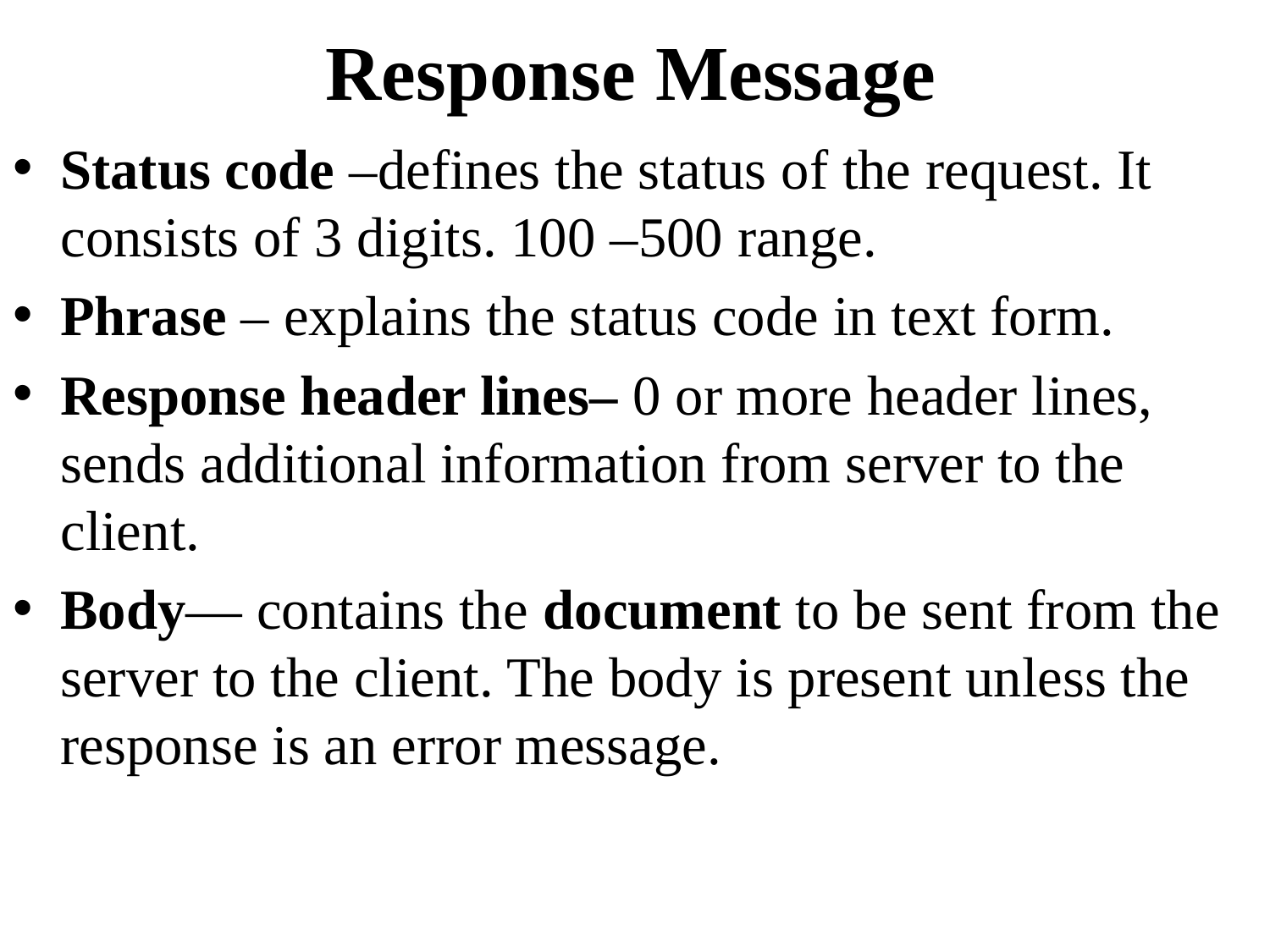

# Response Message
Status code –defines the status of the request. It consists of 3 digits. 100 –500 range.
Phrase – explains the status code in text form.
Response header lines– 0 or more header lines, sends additional information from server to the client.
Body— contains the document to be sent from the server to the client. The body is present unless the response is an error message.